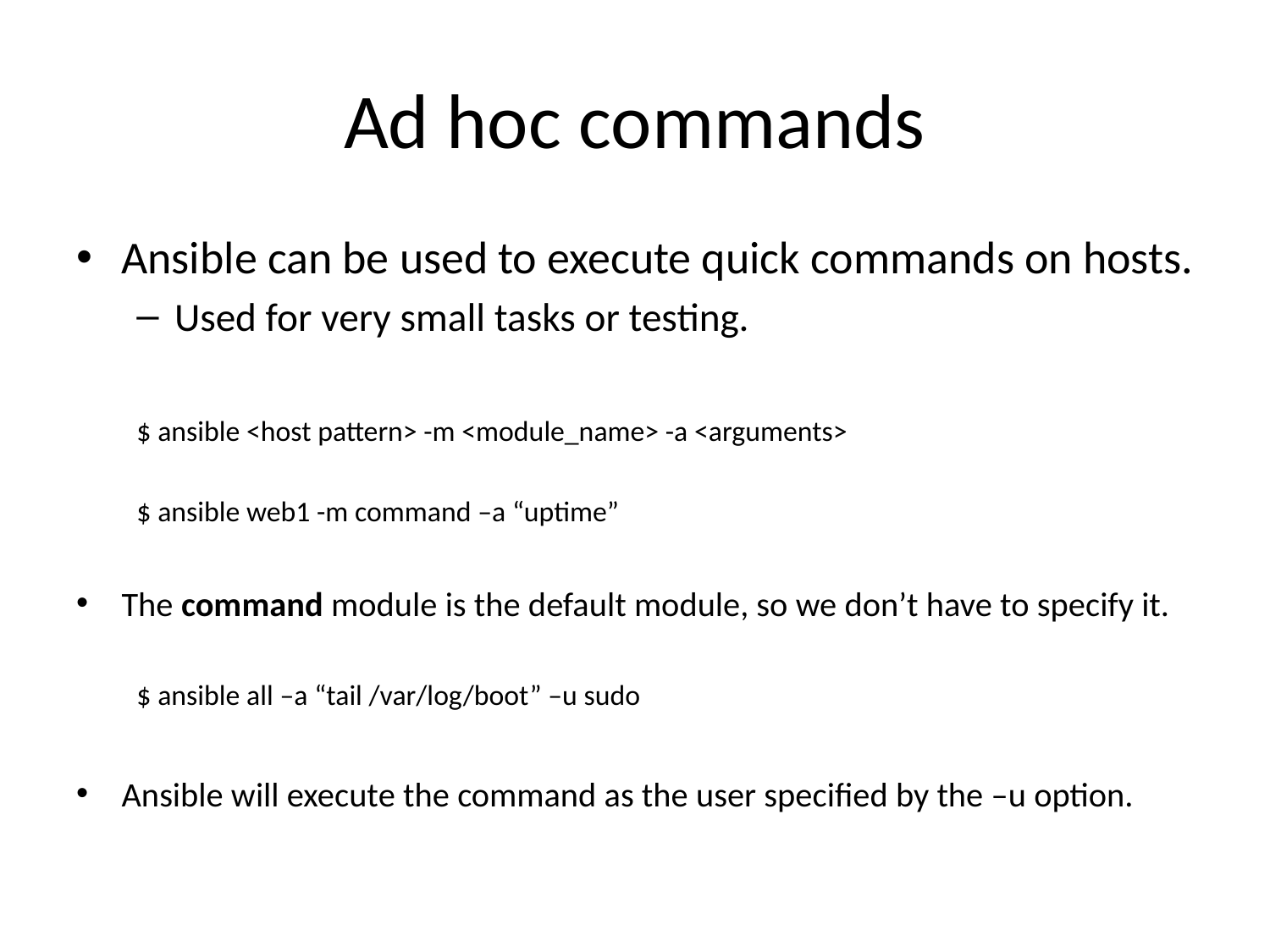

# Ad hoc commands
Ansible can be used to execute quick commands on hosts.
Used for very small tasks or testing.

$ ansible <host pattern> -m <module_name> -a <arguments>

$ ansible web1 -m command –a “uptime”

The command module is the default module, so we don’t have to specify it.

$ ansible all –a “tail /var/log/boot” –u sudo

Ansible will execute the command as the user specified by the –u option.